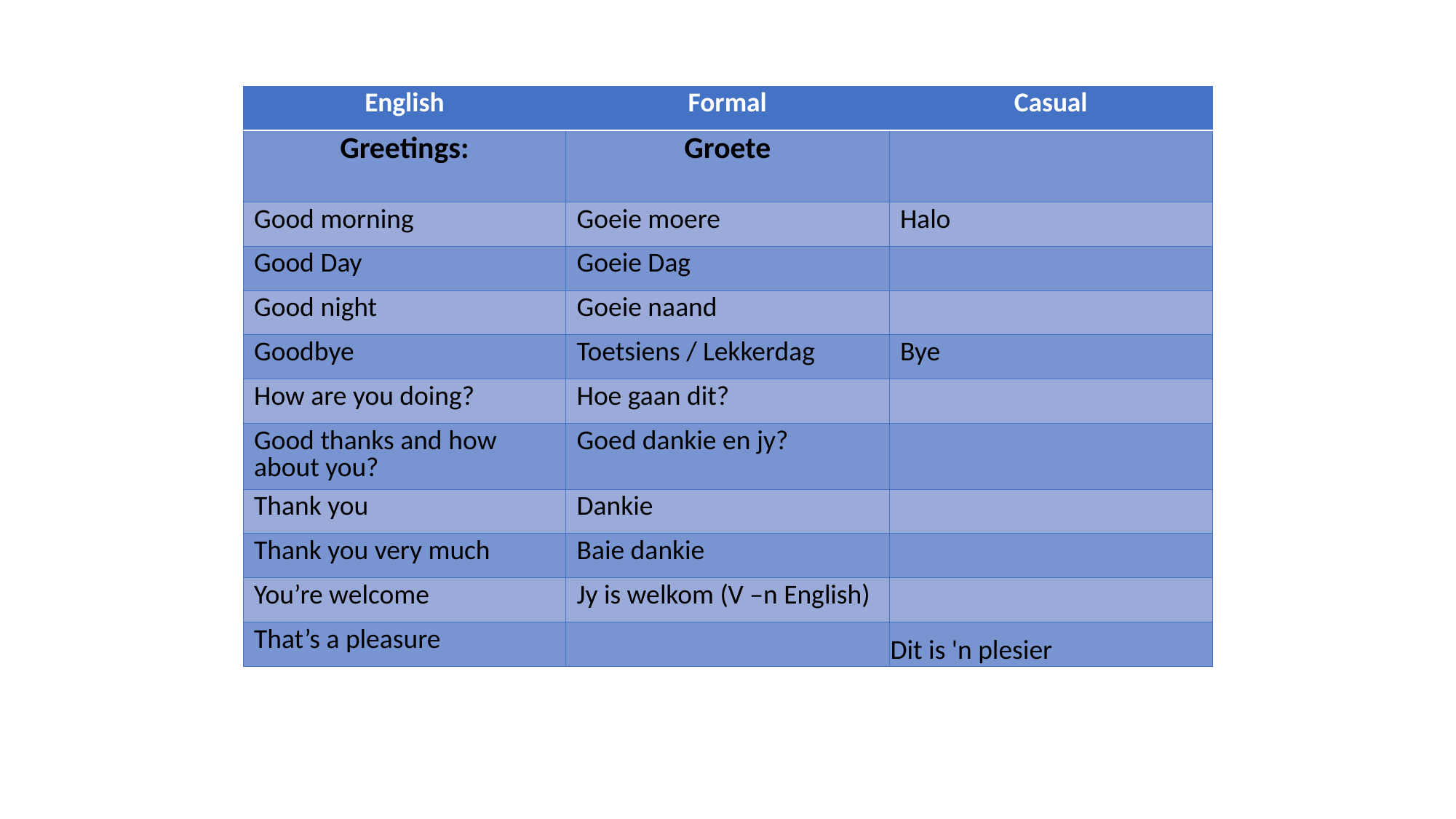

| English | Formal | Casual |
| --- | --- | --- |
| Greetings: | Groete |  |
| Good morning | Goeie moere | Halo |
| Good Day | Goeie Dag |  |
| Good night | Goeie naand |  |
| Goodbye | Toetsiens / Lekkerdag | Bye |
| How are you doing? | Hoe gaan dit? |  |
| Good thanks and how about you? | Goed dankie en jy? |  |
| Thank you | Dankie |  |
| Thank you very much | Baie dankie |  |
| You’re welcome | Jy is welkom (V –n English) |  |
| That’s a pleasure |  | Dit is 'n plesier |